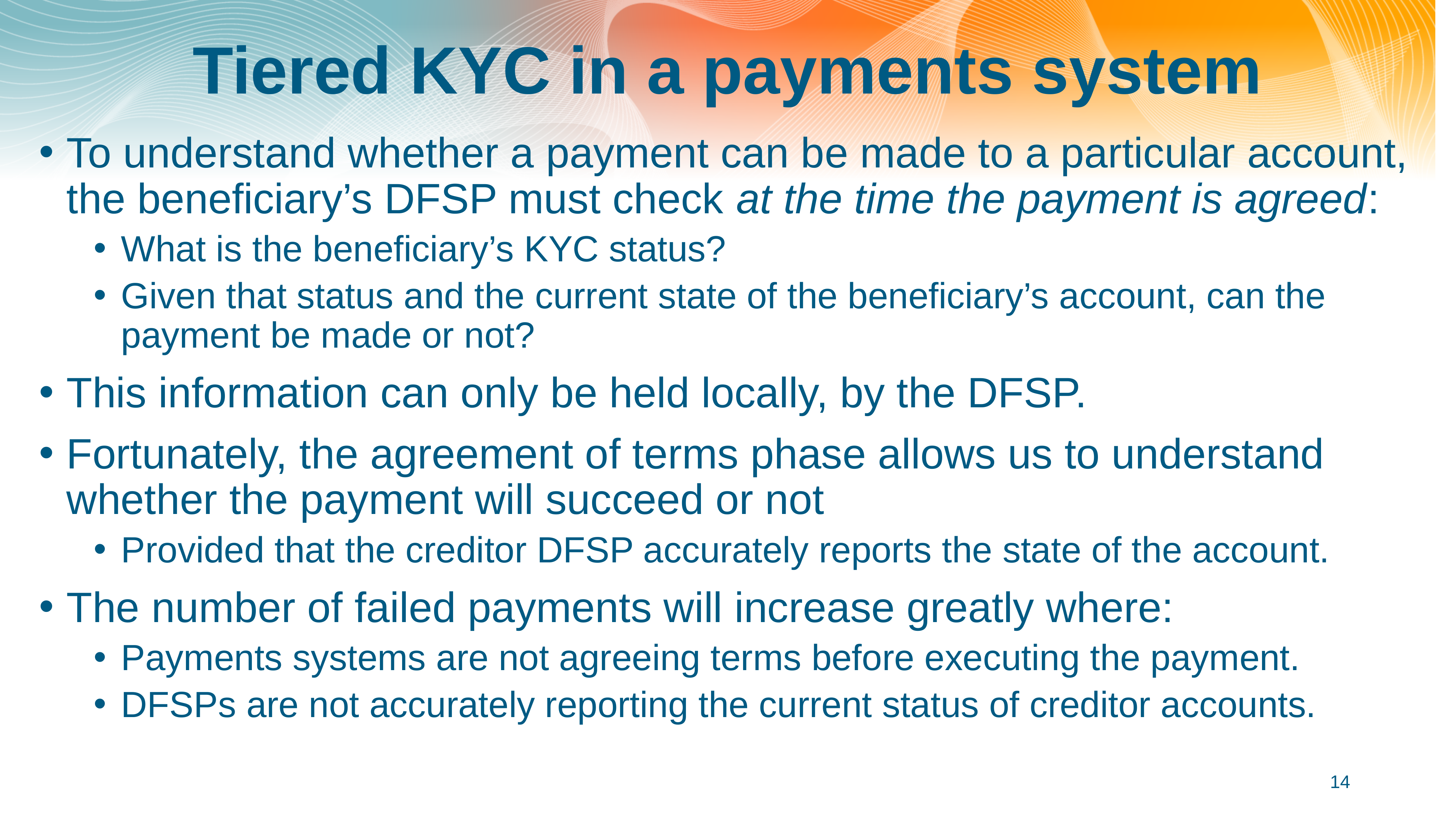

# Tiered KYC in a payments system
To understand whether a payment can be made to a particular account, the beneficiary’s DFSP must check at the time the payment is agreed:
What is the beneficiary’s KYC status?
Given that status and the current state of the beneficiary’s account, can the payment be made or not?
This information can only be held locally, by the DFSP.
Fortunately, the agreement of terms phase allows us to understand whether the payment will succeed or not
Provided that the creditor DFSP accurately reports the state of the account.
The number of failed payments will increase greatly where:
Payments systems are not agreeing terms before executing the payment.
DFSPs are not accurately reporting the current status of creditor accounts.
14